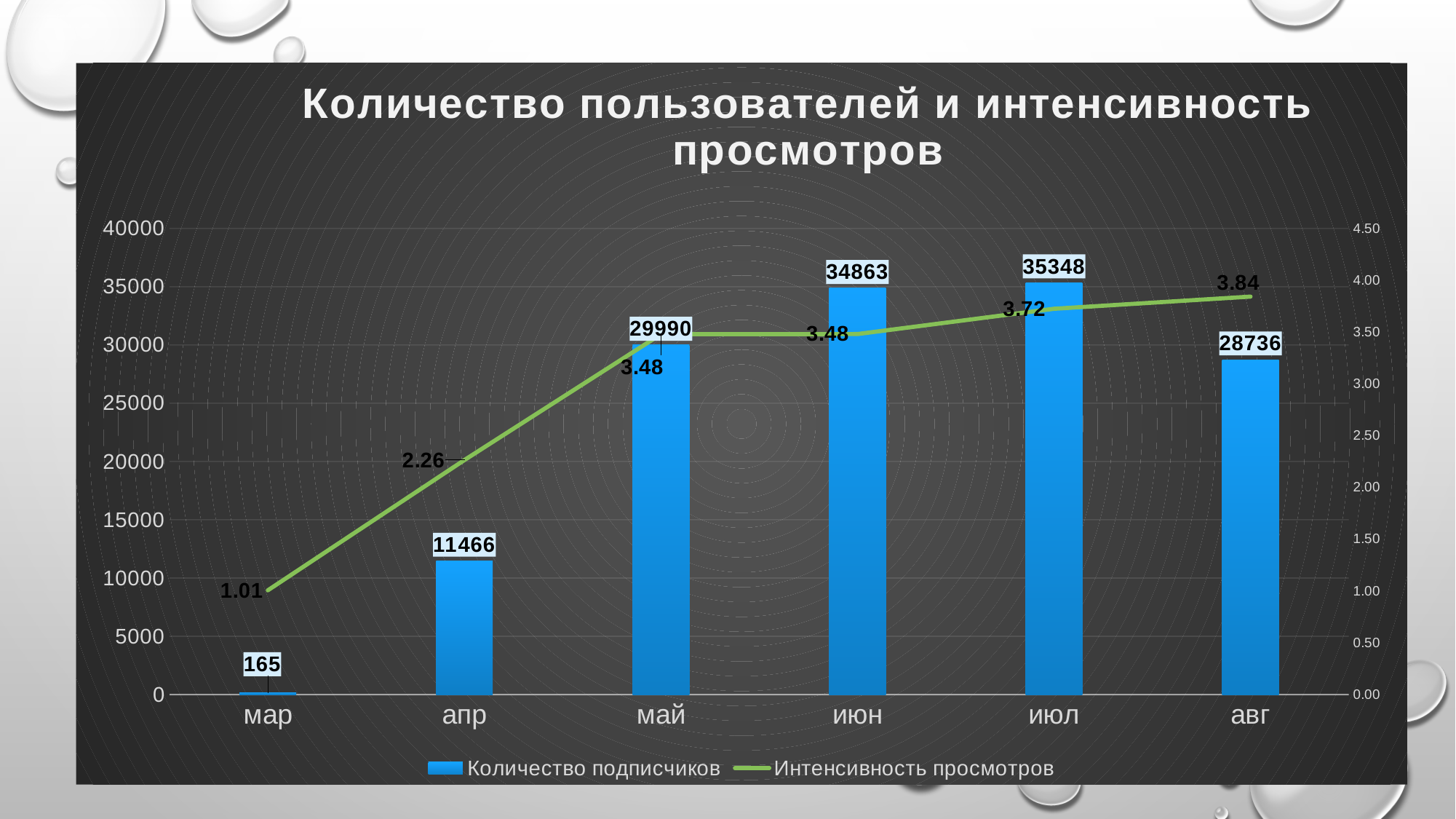

### Chart: Количество пользователей и интенсивность просмотров

| Category | Количество подписчиков | Интенсивность просмотров |
|---|---|---|
| мар | 165.0 | 1.0060975609756098 |
| апр | 11466.0 | 2.263324121594947 |
| май | 29990.0 | 3.478311296682904 |
| июн | 34863.0 | 3.4800359353164305 |
| июл | 35348.0 | 3.7243704562216835 |
| авг | 28736.0 | 3.841711229946524 |